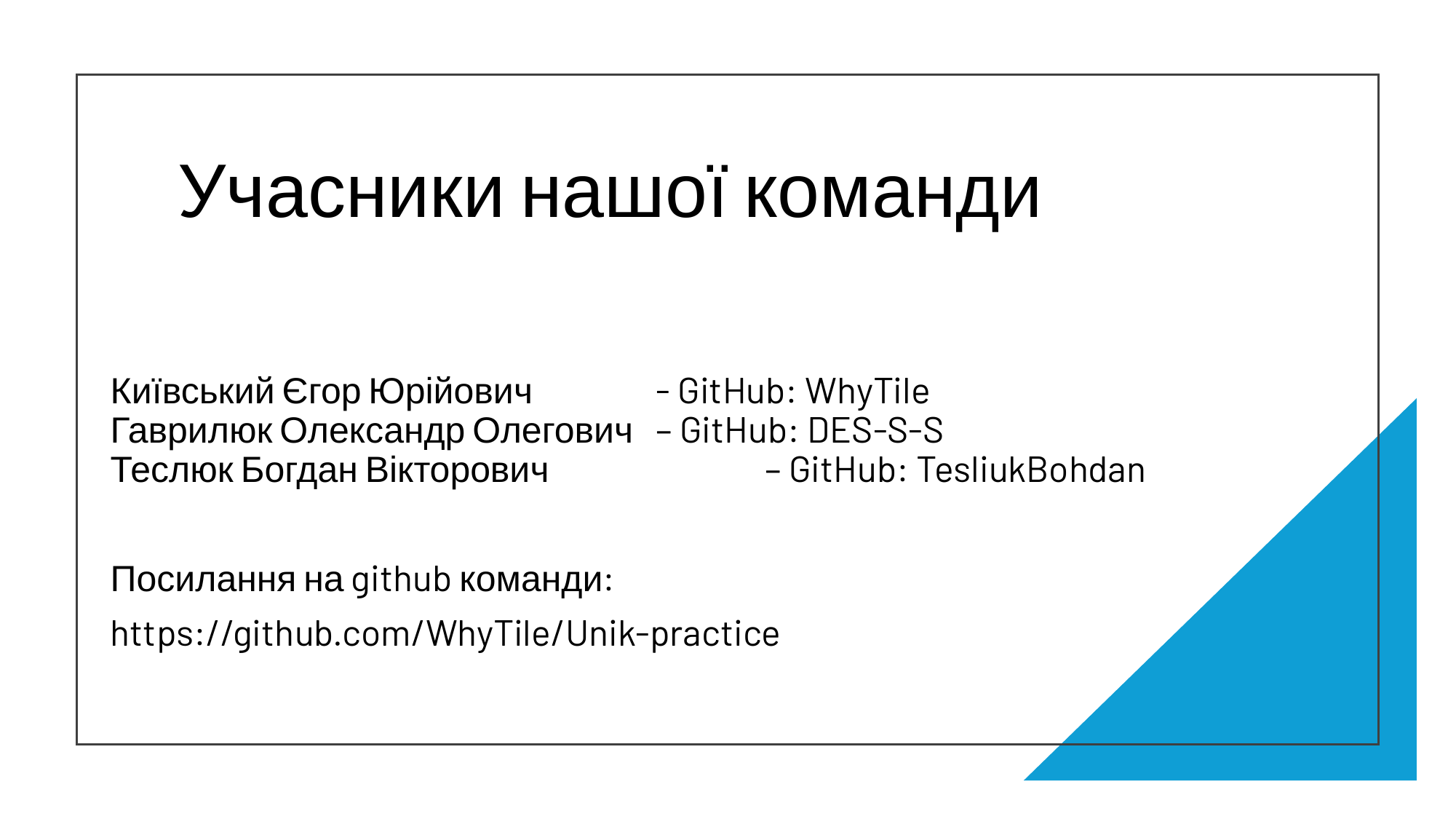

# Учасники нашої команди
Київський Єгор Юрійович 		- GitHub: WhyTile
Гаврилюк Олександр Олегович 	– GitHub: DES-S-S
Теслюк Богдан Вікторович 		– GitHub: TesliukBohdan

Посилання на github команди:
https://github.com/WhyTile/Unik-practice